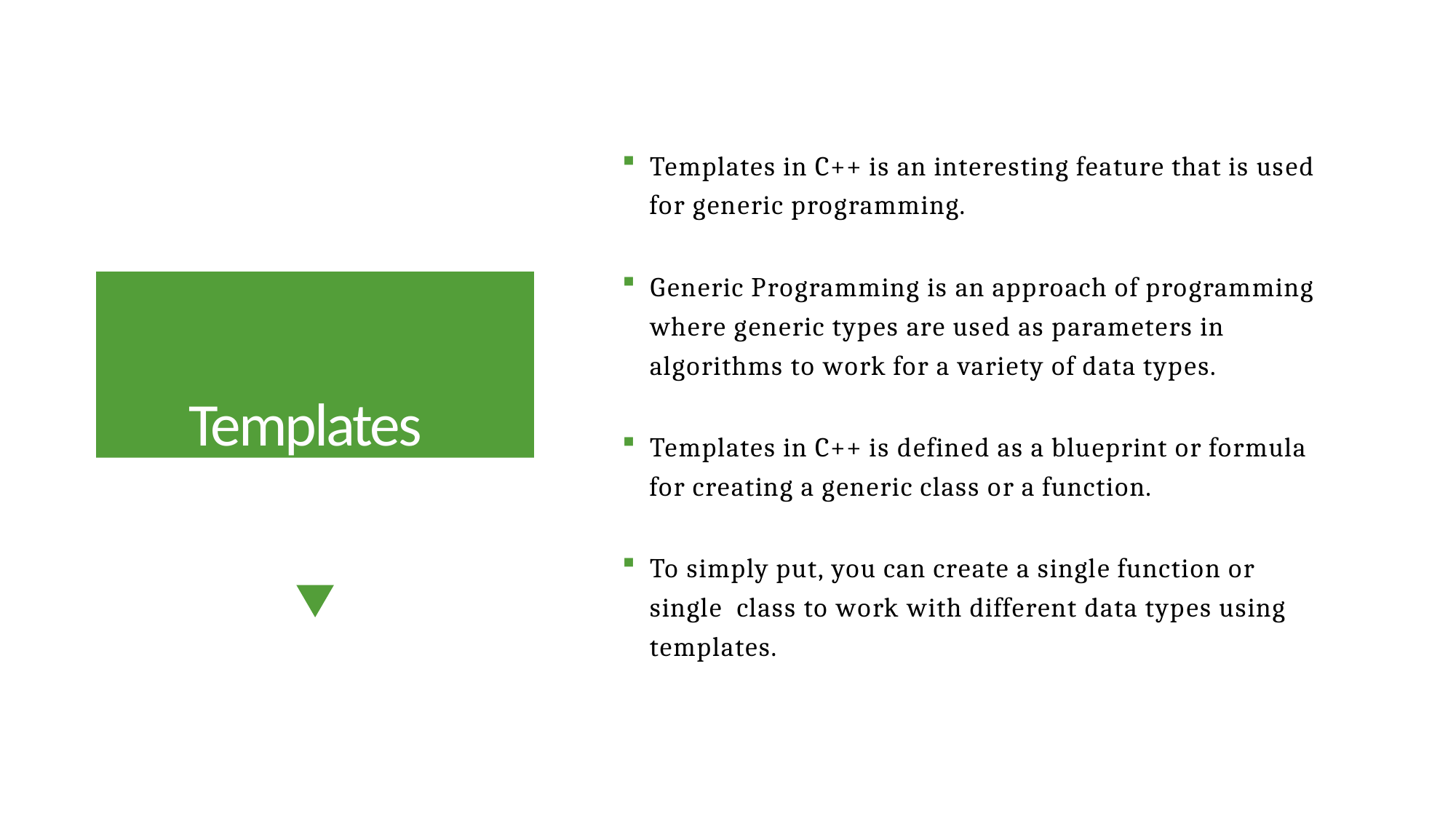

Templates in C++ is an interesting feature that is used for generic programming.

Generic Programming is an approach of programming  where generic types are used as parameters in algorithms to work for a variety of data types.

Templates in C++ is defined as a blueprint or formula  for creating a generic class or a function.

To simply put, you can create a single function or single  class to work with different data types using templates.

Templates